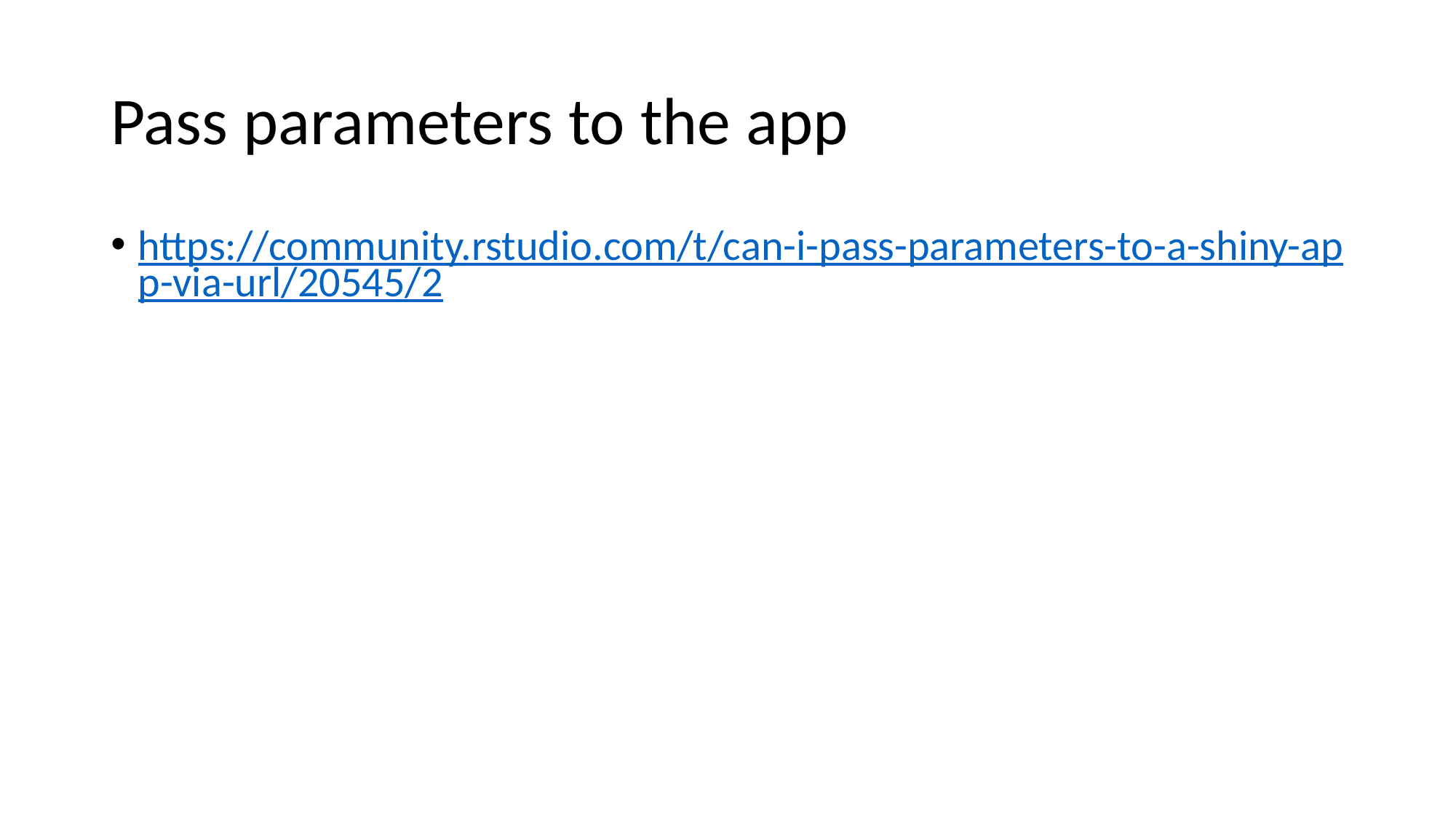

# Pass parameters to the app
https://community.rstudio.com/t/can-i-pass-parameters-to-a-shiny-app-via-url/20545/2